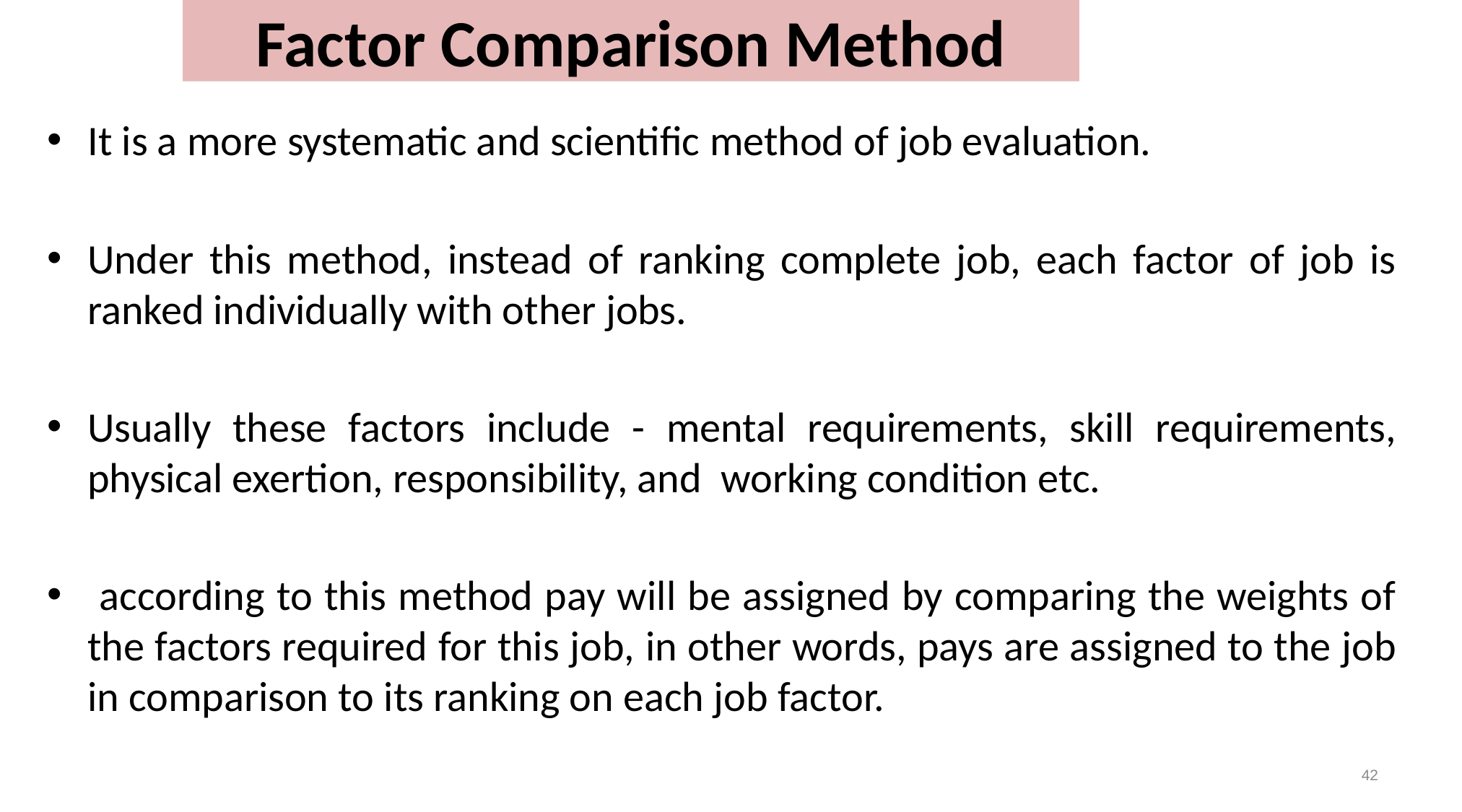

# Factor Comparison Method
It is a more systematic and scientific method of job evaluation.

Under this method, instead of ranking complete job, each factor of job is ranked individually with other jobs.

Usually these factors include - mental requirements, skill requirements, physical exertion, responsibility, and  working condition etc.

 according to this method pay will be assigned by comparing the weights of the factors required for this job, in other words, pays are assigned to the job in comparison to its ranking on each job factor.
42